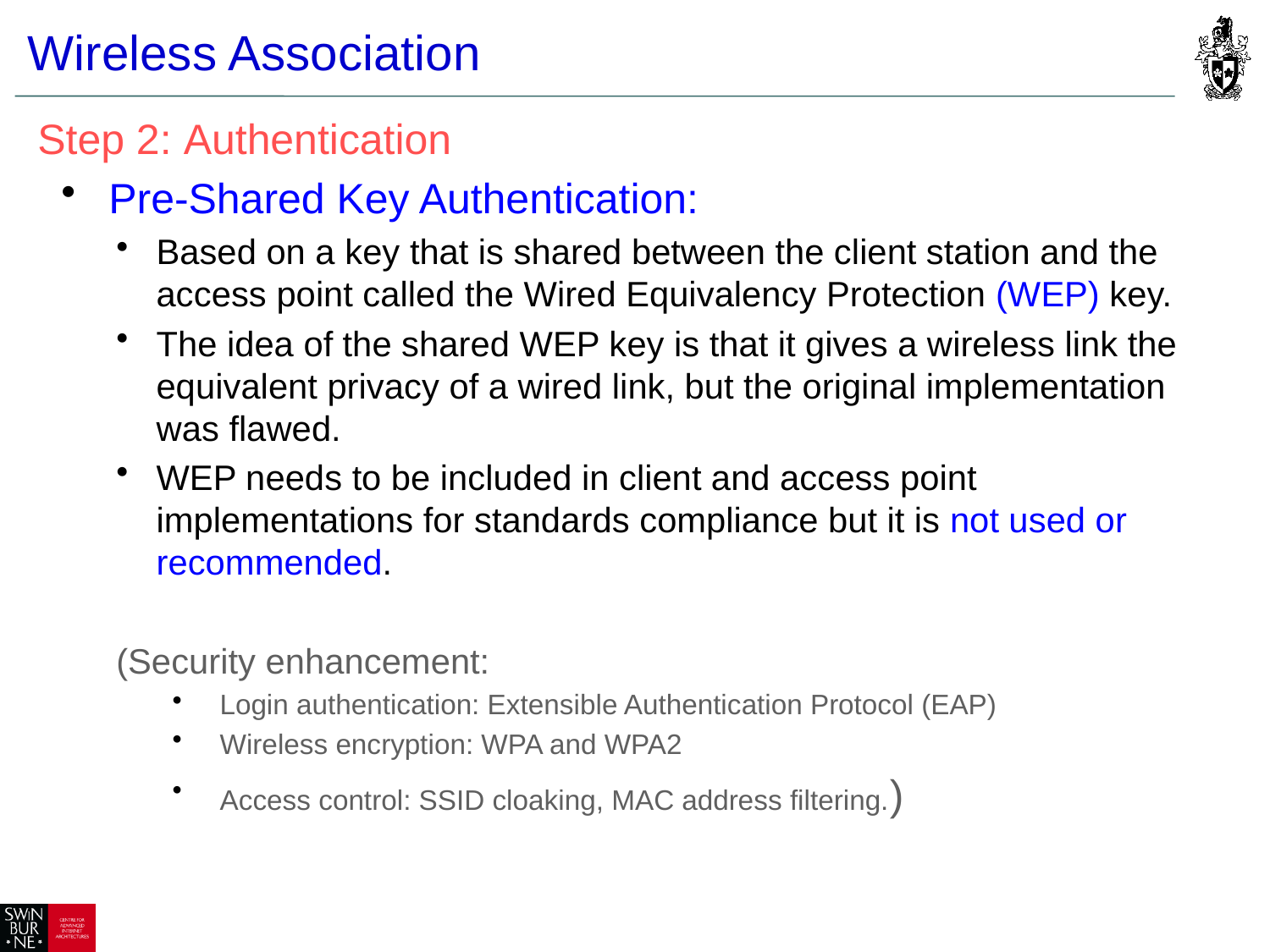

Wireless Association
Step 2: Authentication
Pre-Shared Key Authentication:
Based on a key that is shared between the client station and the access point called the Wired Equivalency Protection (WEP) key.
The idea of the shared WEP key is that it gives a wireless link the equivalent privacy of a wired link, but the original implementation was flawed.
WEP needs to be included in client and access point implementations for standards compliance but it is not used or recommended.

(Security enhancement:
Login authentication: Extensible Authentication Protocol (EAP)
Wireless encryption: WPA and WPA2
Access control: SSID cloaking, MAC address filtering.)